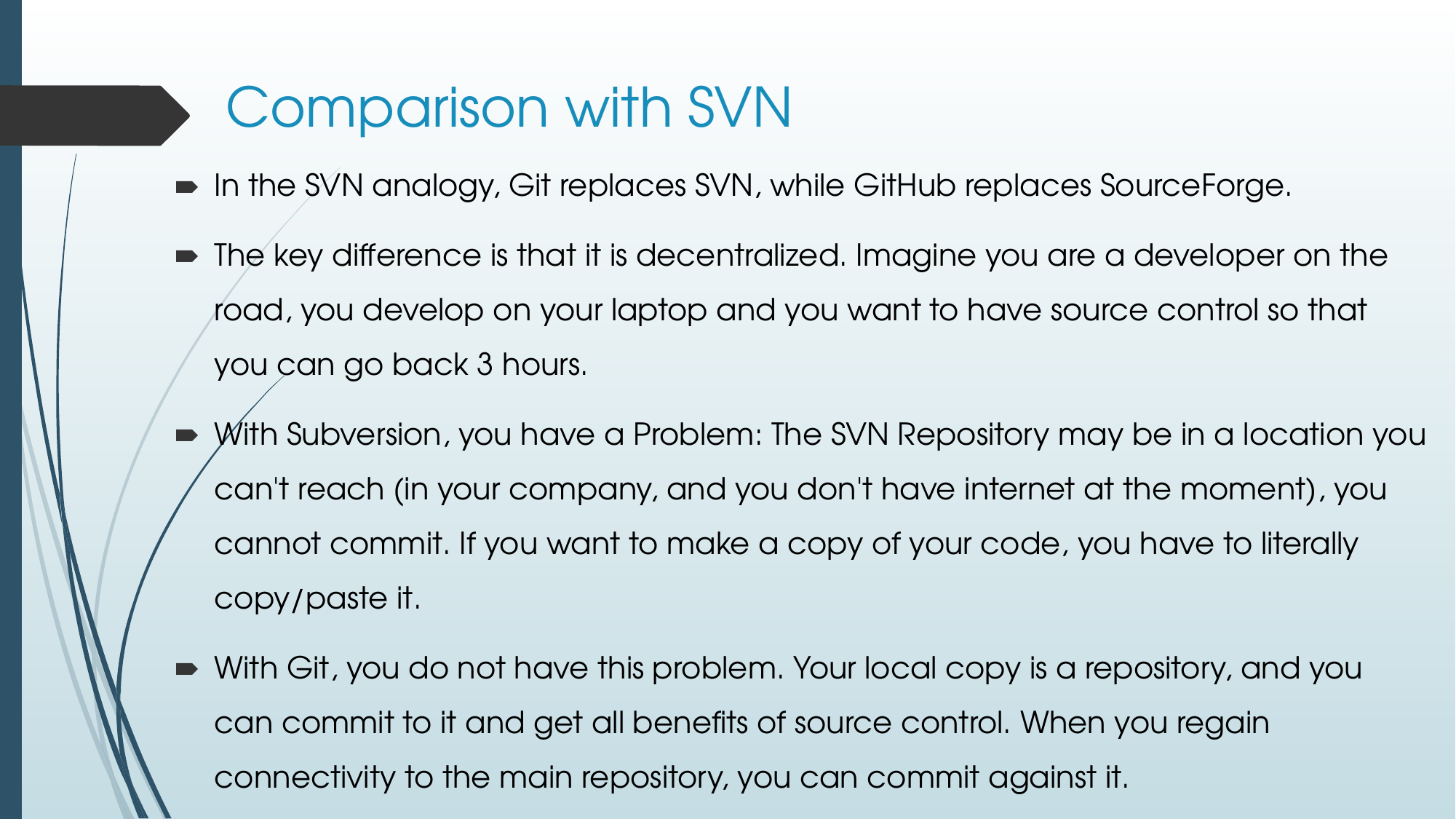

# Comparison with SVN
In the SVN analogy, Git replaces SVN, while GitHub replaces SourceForge.
The key difference is that it is decentralized. Imagine you are a developer on the road, you develop on your laptop and you want to have source control so that you can go back 3 hours.
With Subversion, you have a Problem: The SVN Repository may be in a location you can't reach (in your company, and you don't have internet at the moment), you cannot commit. If you want to make a copy of your code, you have to literally copy/paste it.
With Git, you do not have this problem. Your local copy is a repository, and you can commit to it and get all benefits of source control. When you regain connectivity to the main repository, you can commit against it.